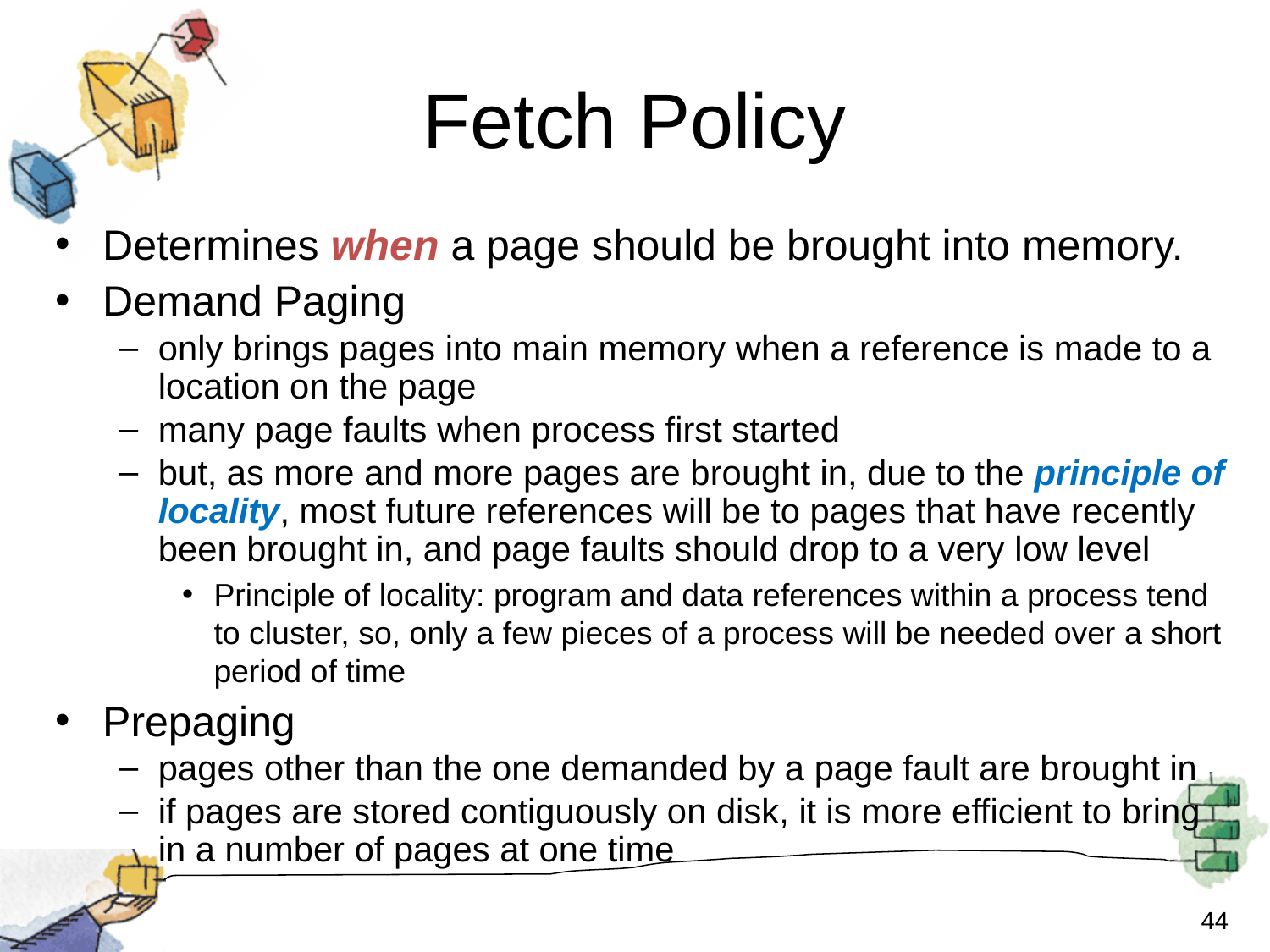

# Fetch Policy
Determines when a page should be brought into memory.
Demand Paging
only brings pages into main memory when a reference is made to a location on the page
many page faults when process first started
but, as more and more pages are brought in, due to the principle of locality, most future references will be to pages that have recently been brought in, and page faults should drop to a very low level
Principle of locality: program and data references within a process tend to cluster, so, only a few pieces of a process will be needed over a short period of time
Prepaging
pages other than the one demanded by a page fault are brought in
if pages are stored contiguously on disk, it is more efficient to bring in a number of pages at one time